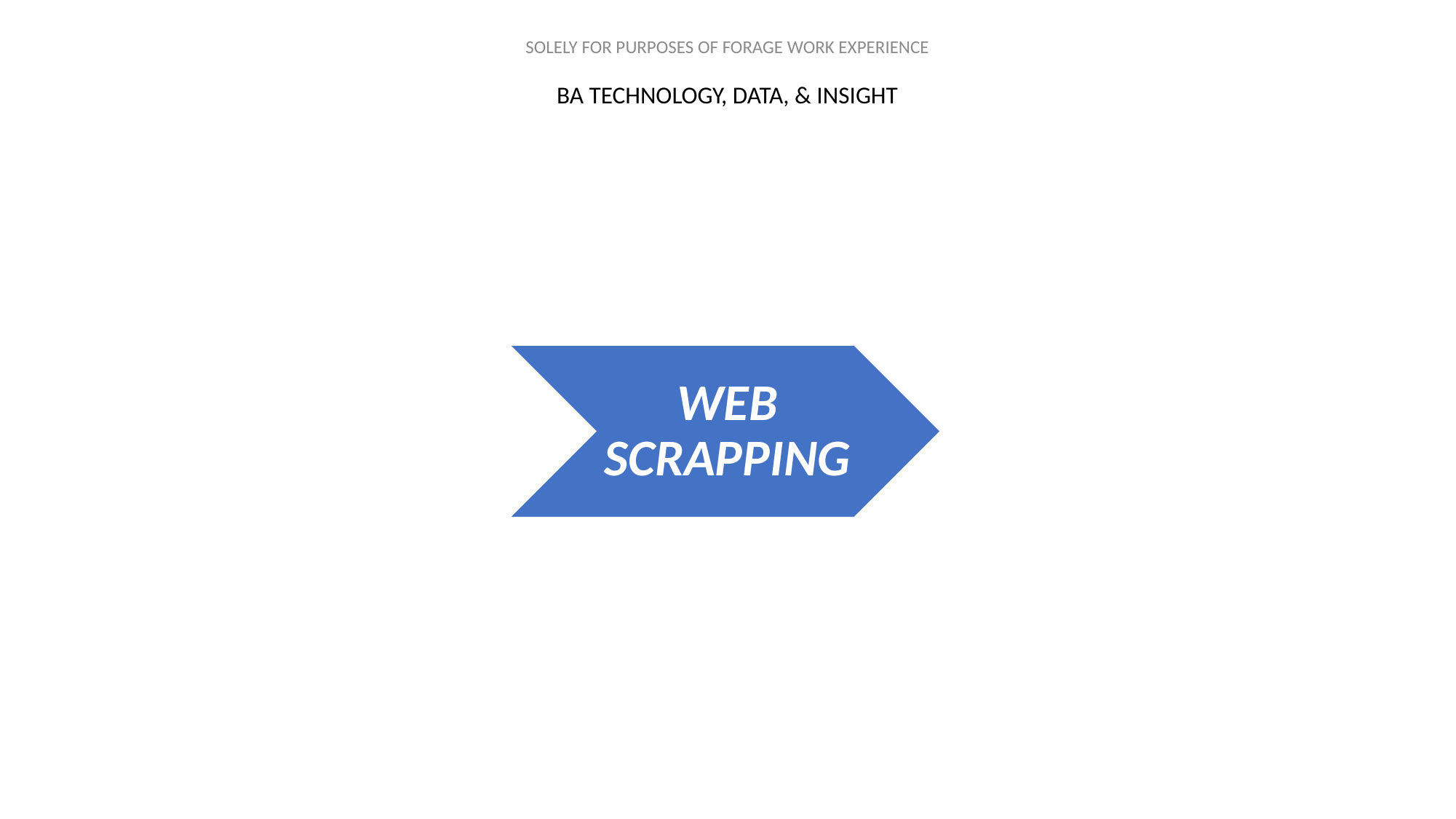

# BA TECHNOLOGY, DATA, & INSIGHT
WEB SCRAPPING